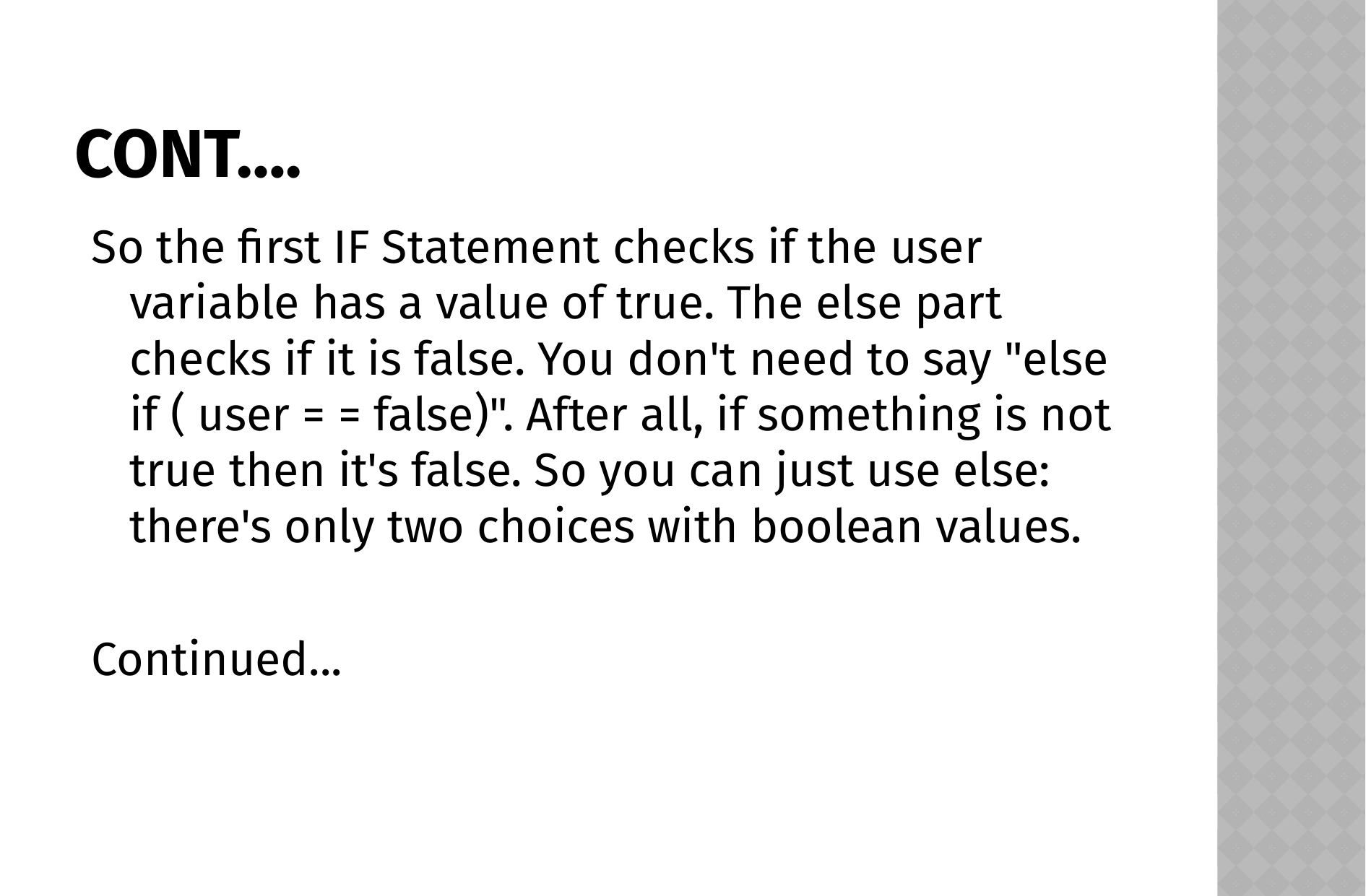

# Cont….
So the first IF Statement checks if the user variable has a value of true. The else part checks if it is false. You don't need to say "else if ( user = = false)". After all, if something is not true then it's false. So you can just use else: there's only two choices with boolean values.

Continued...